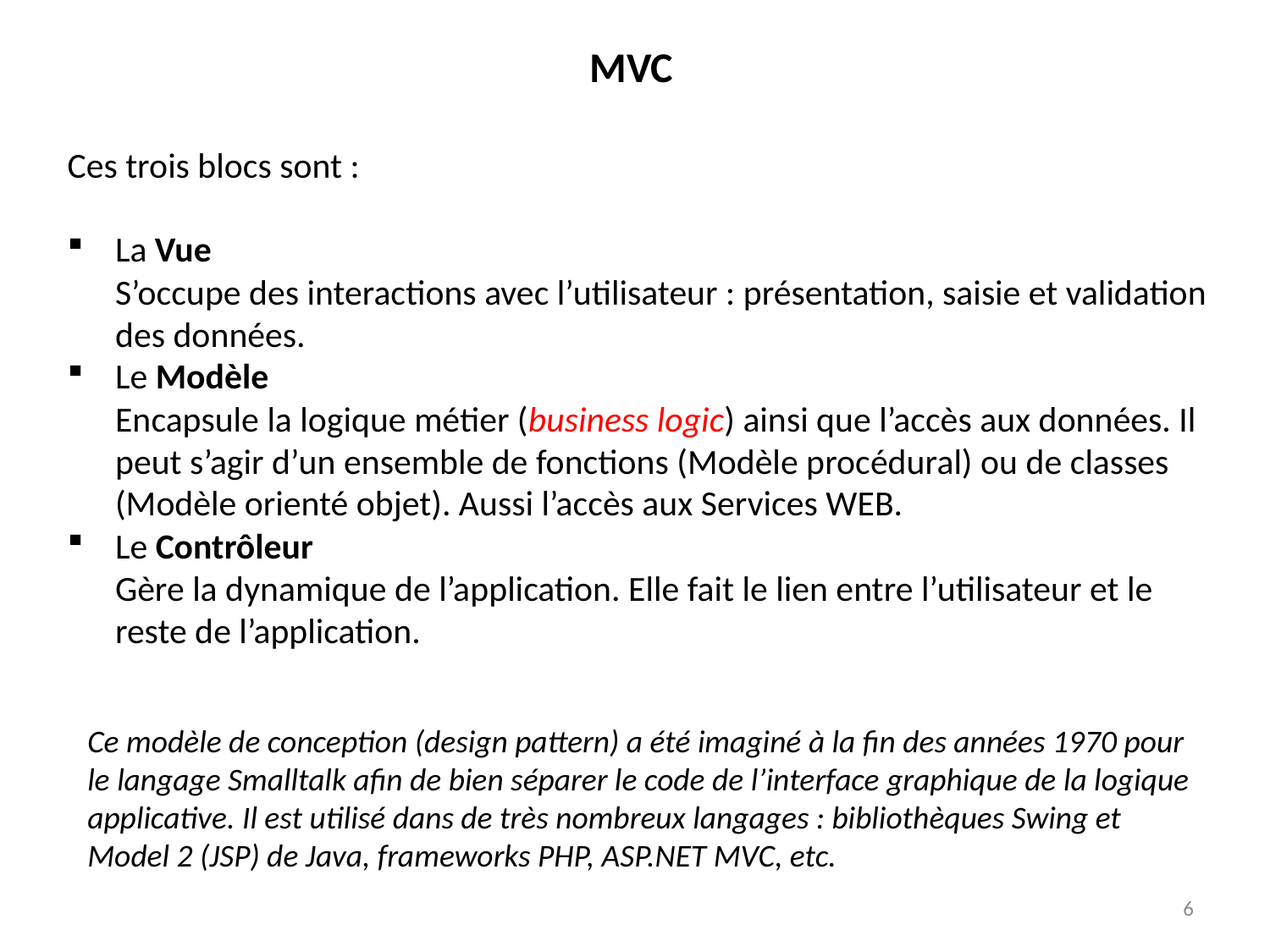

MVC
Ces trois blocs sont :

La Vue
S’occupe des interactions avec l’utilisateur : présentation, saisie et validation des données.
Le Modèle
Encapsule la logique métier (business logic) ainsi que l’accès aux données. Il peut s’agir d’un ensemble de fonctions (Modèle procédural) ou de classes (Modèle orienté objet). Aussi l’accès aux Services WEB.
Le Contrôleur
Gère la dynamique de l’application. Elle fait le lien entre l’utilisateur et le reste de l’application.

Ce modèle de conception (design pattern) a été imaginé à la fin des années 1970 pour le langage Smalltalk afin de bien séparer le code de l’interface graphique de la logique applicative. Il est utilisé dans de très nombreux langages : bibliothèques Swing et Model 2 (JSP) de Java, frameworks PHP, ASP.NET MVC, etc.
6